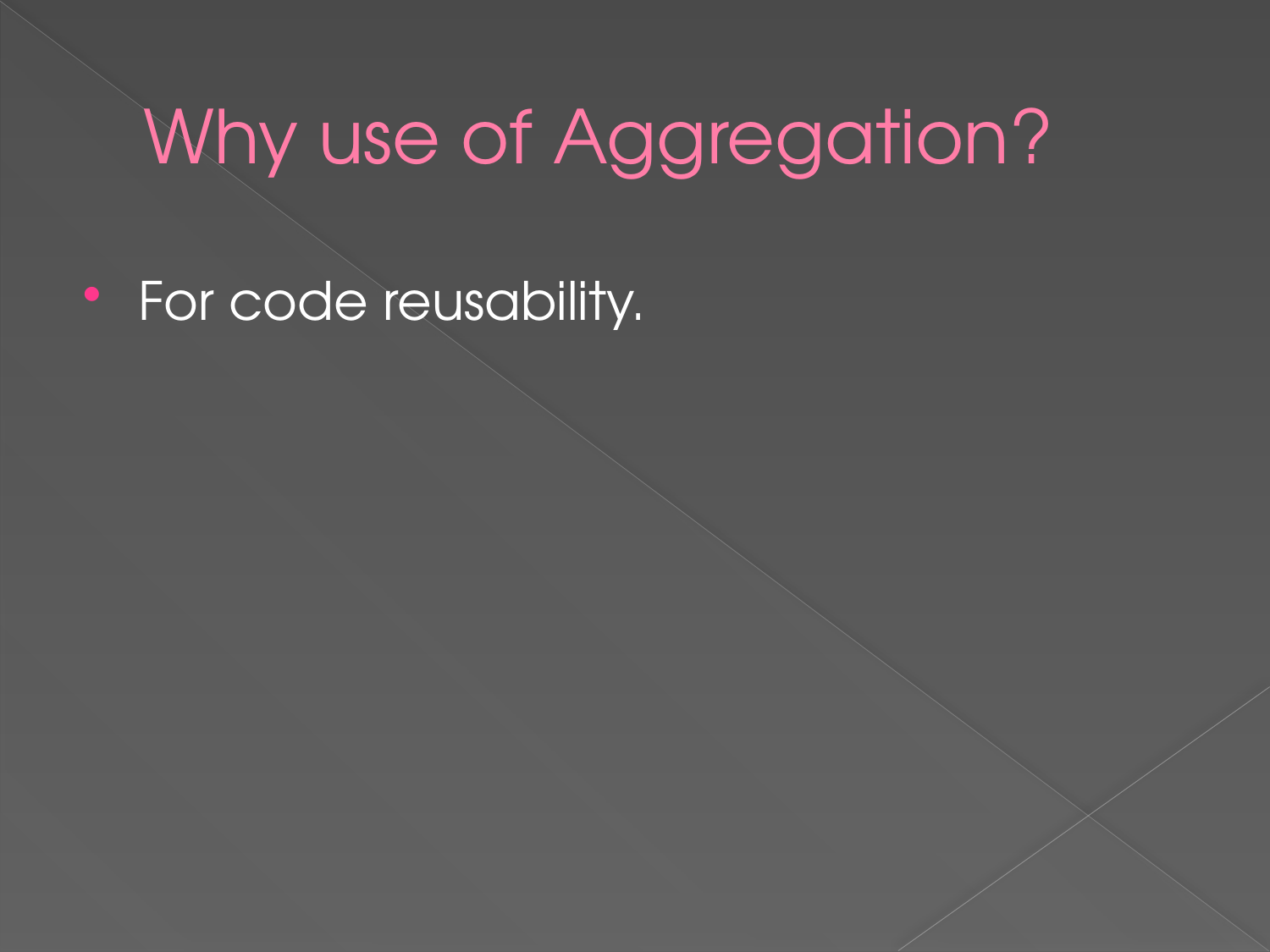

# Why use of Aggregation?
For code reusability.